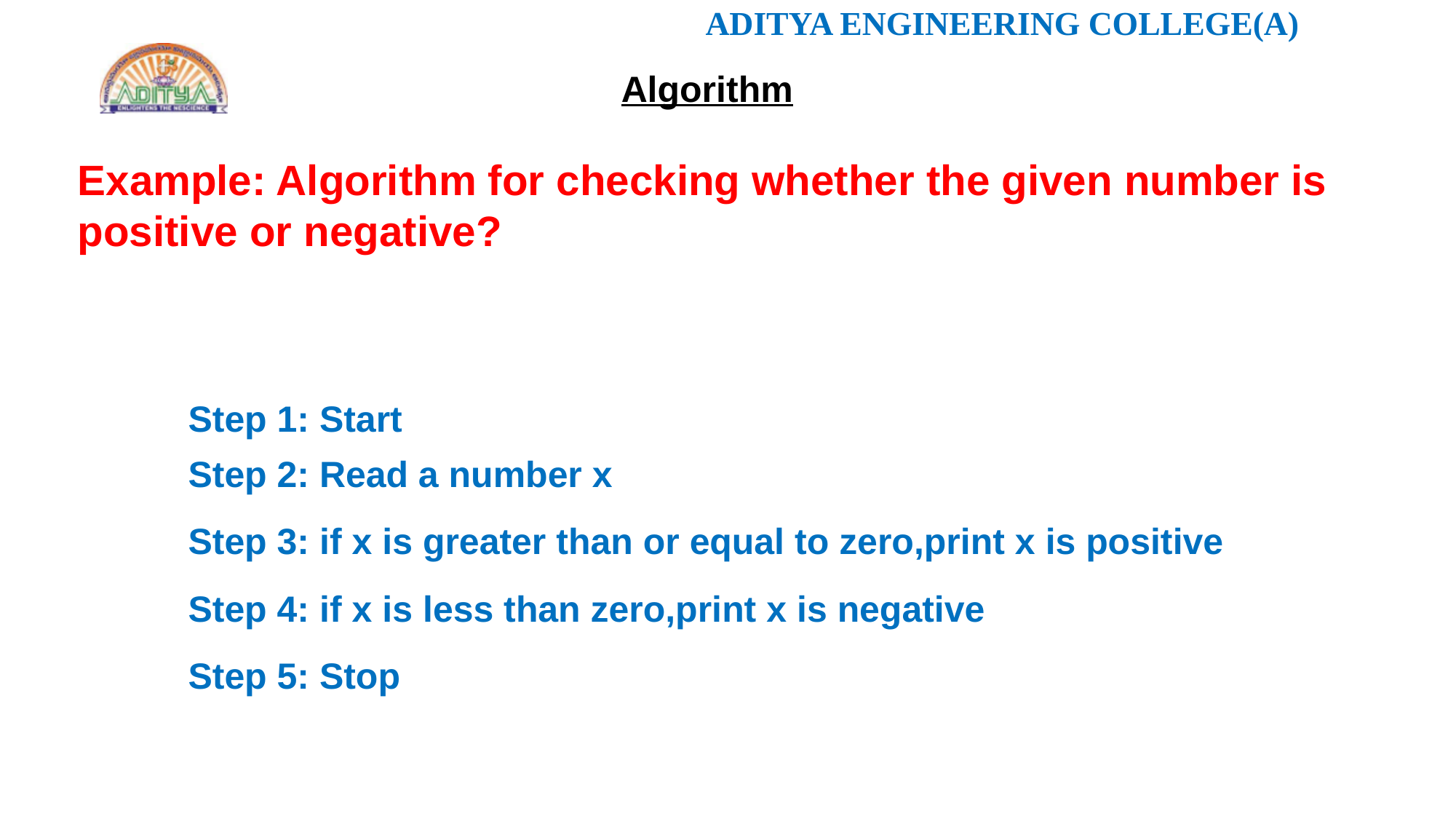

Algorithm
Example: Algorithm for checking whether the given number is positive or negative?
Step 1: Start
Step 2: Read a number x
Step 3: if x is greater than or equal to zero,print x is positive
Step 4: if x is less than zero,print x is negative
Step 5: Stop